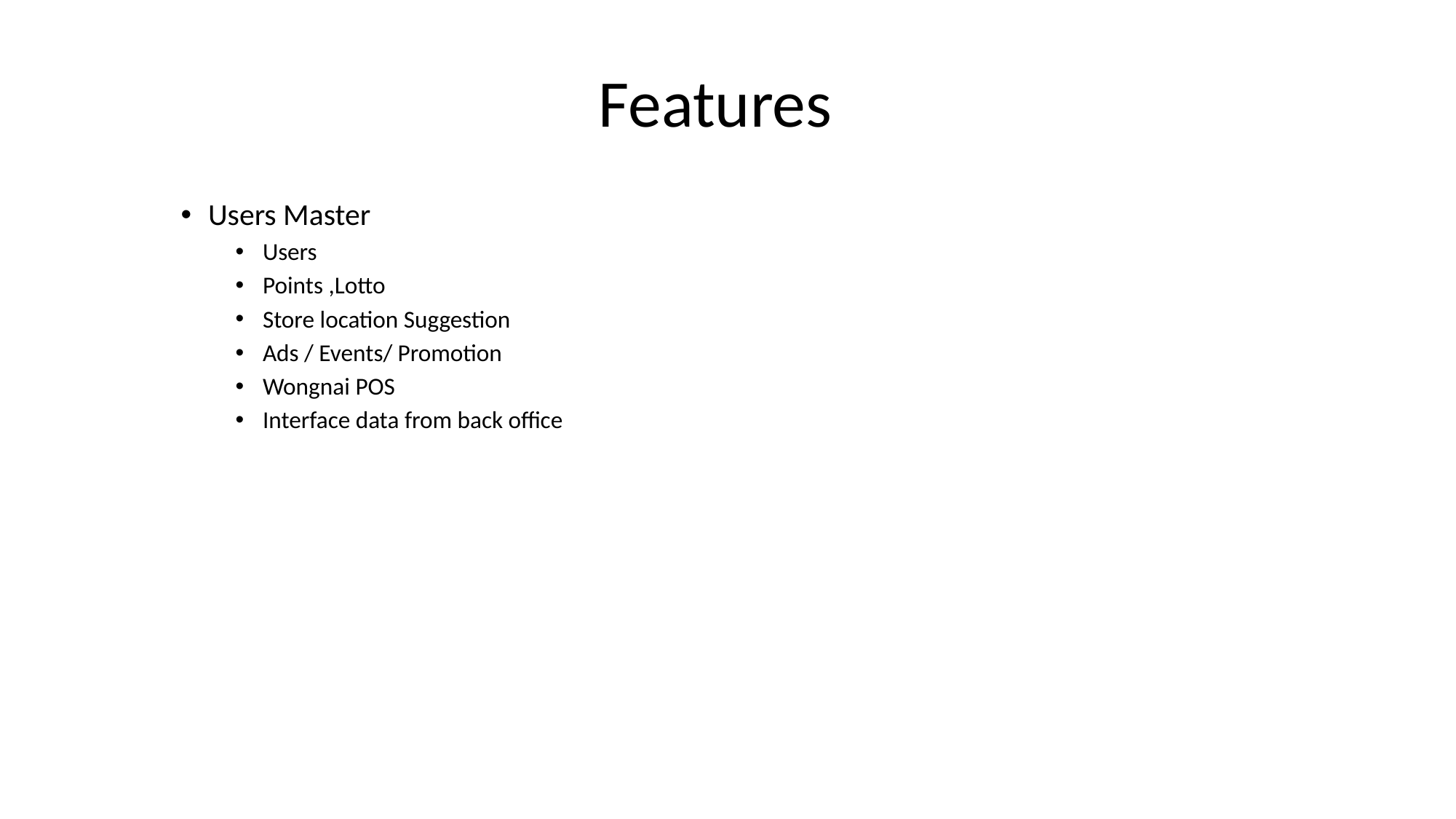

Features
Users Master
Users
Points ,Lotto
Store location Suggestion
Ads / Events/ Promotion
Wongnai POS
Interface data from back office